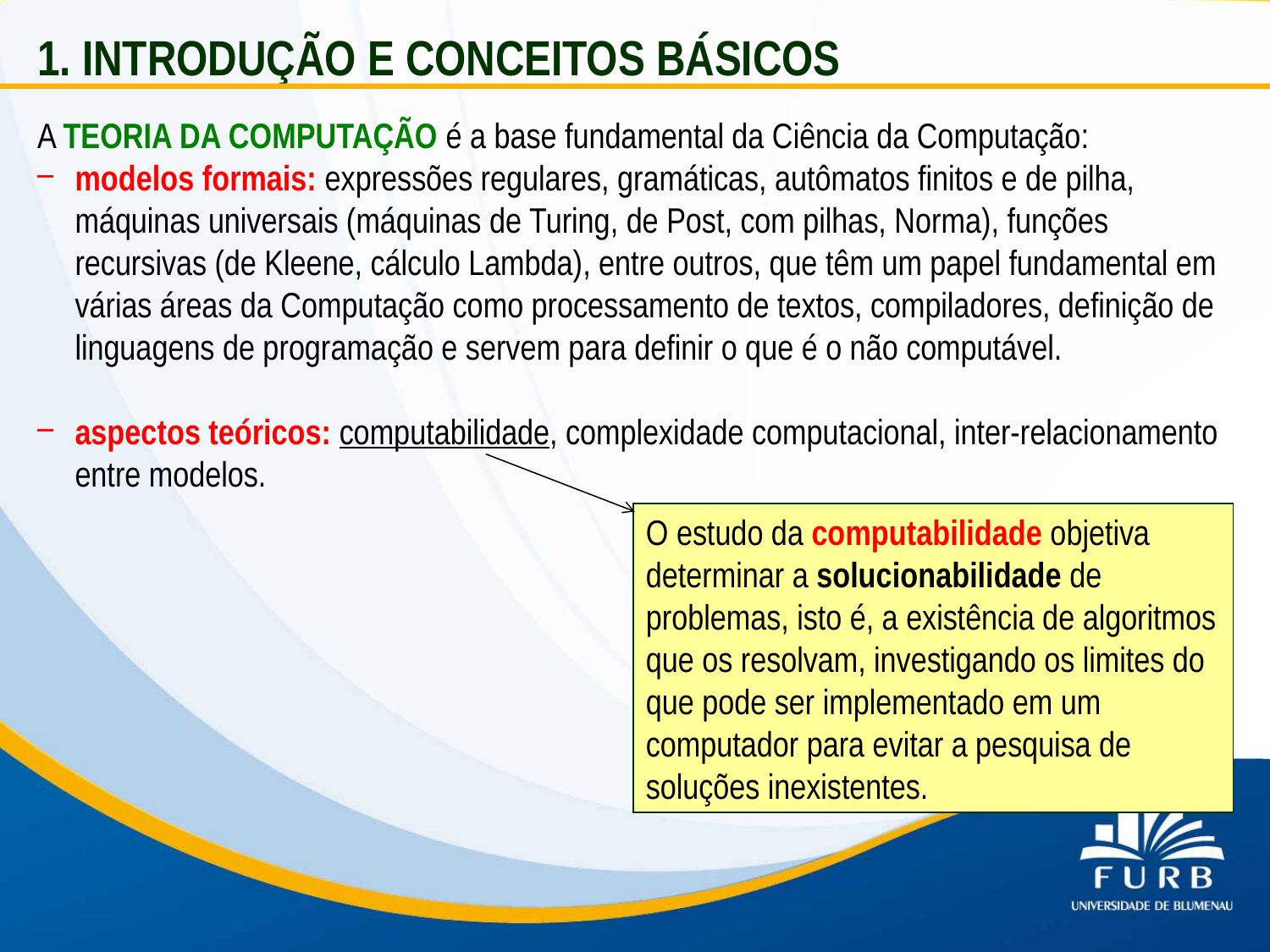

1. INTRODUÇÃO E CONCEITOS BÁSICOS

A TEORIA DA COMPUTAÇÃO é a base fundamental da Ciência da Computação:
modelos formais: expressões regulares, gramáticas, autômatos finitos e de pilha, máquinas universais (máquinas de Turing, de Post, com pilhas, Norma), funções recursivas (de Kleene, cálculo Lambda), entre outros, que têm um papel fundamental em várias áreas da Computação como processamento de textos, compiladores, definição de linguagens de programação e servem para definir o que é o não computável.

aspectos teóricos: computabilidade, complexidade computacional, inter-relacionamento entre modelos.
O estudo da computabilidade objetiva determinar a solucionabilidade de problemas, isto é, a existência de algoritmos que os resolvam, investigando os limites do que pode ser implementado em um computador para evitar a pesquisa de soluções inexistentes.